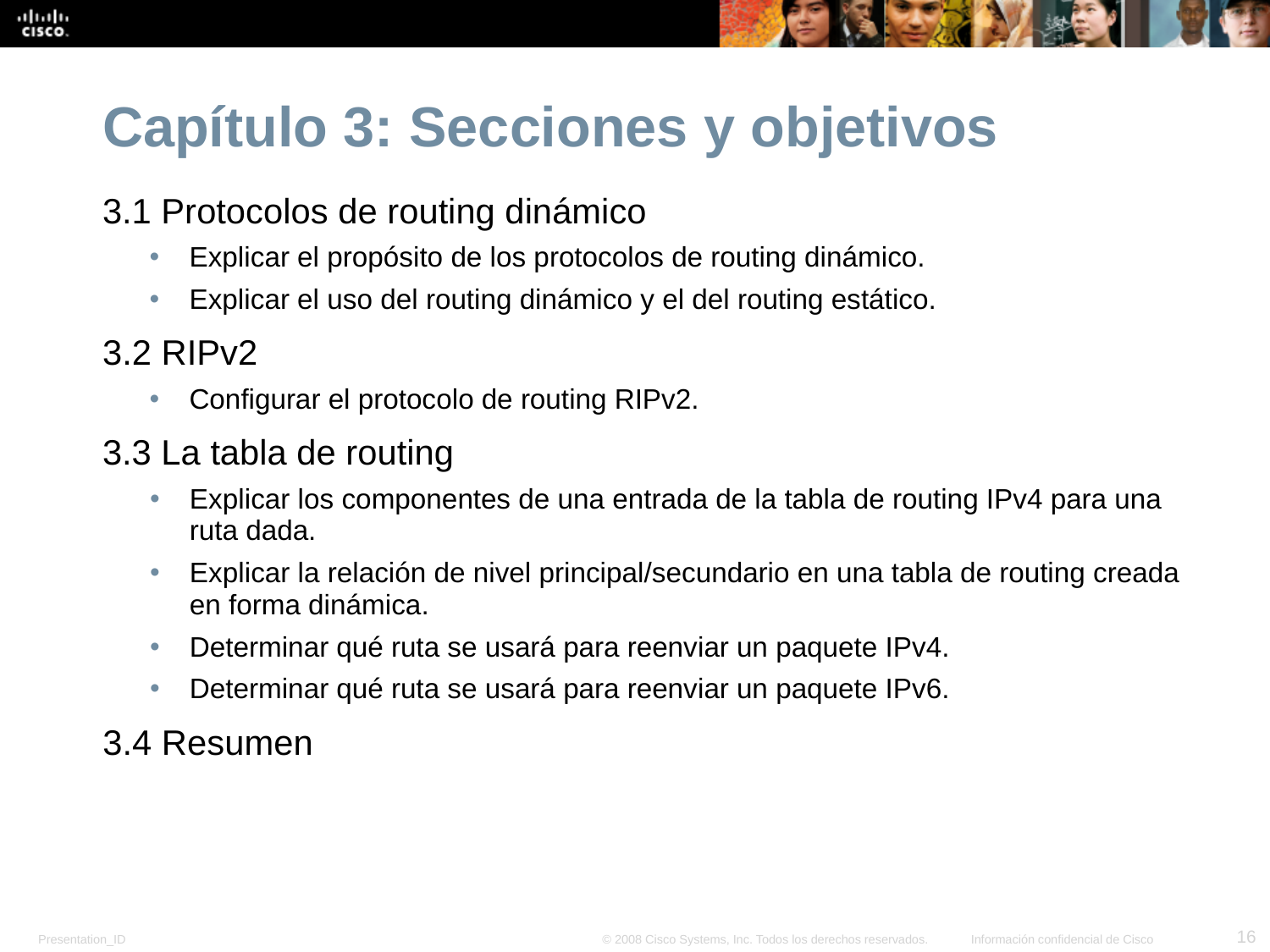

Capítulo 3: Secciones y objetivos
3.1 Protocolos de routing dinámico
Explicar el propósito de los protocolos de routing dinámico.
Explicar el uso del routing dinámico y el del routing estático.
3.2 RIPv2
Configurar el protocolo de routing RIPv2.
3.3 La tabla de routing
Explicar los componentes de una entrada de la tabla de routing IPv4 para una ruta dada.
Explicar la relación de nivel principal/secundario en una tabla de routing creada en forma dinámica.
Determinar qué ruta se usará para reenviar un paquete IPv4.
Determinar qué ruta se usará para reenviar un paquete IPv6.
3.4 Resumen